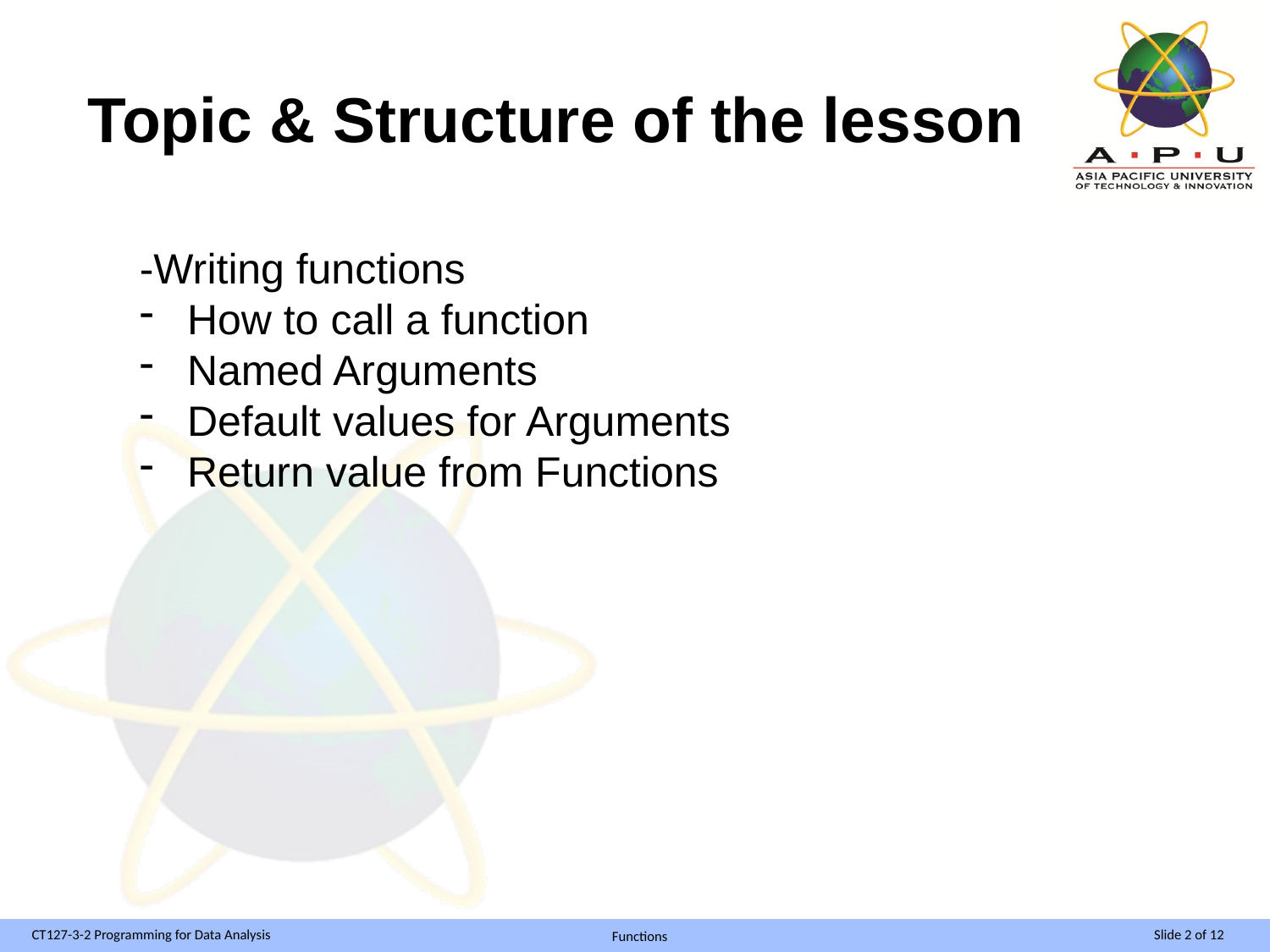

# Topic & Structure of the lesson

-Writing functions
How to call a function
Named Arguments
Default values for Arguments
Return value from Functions